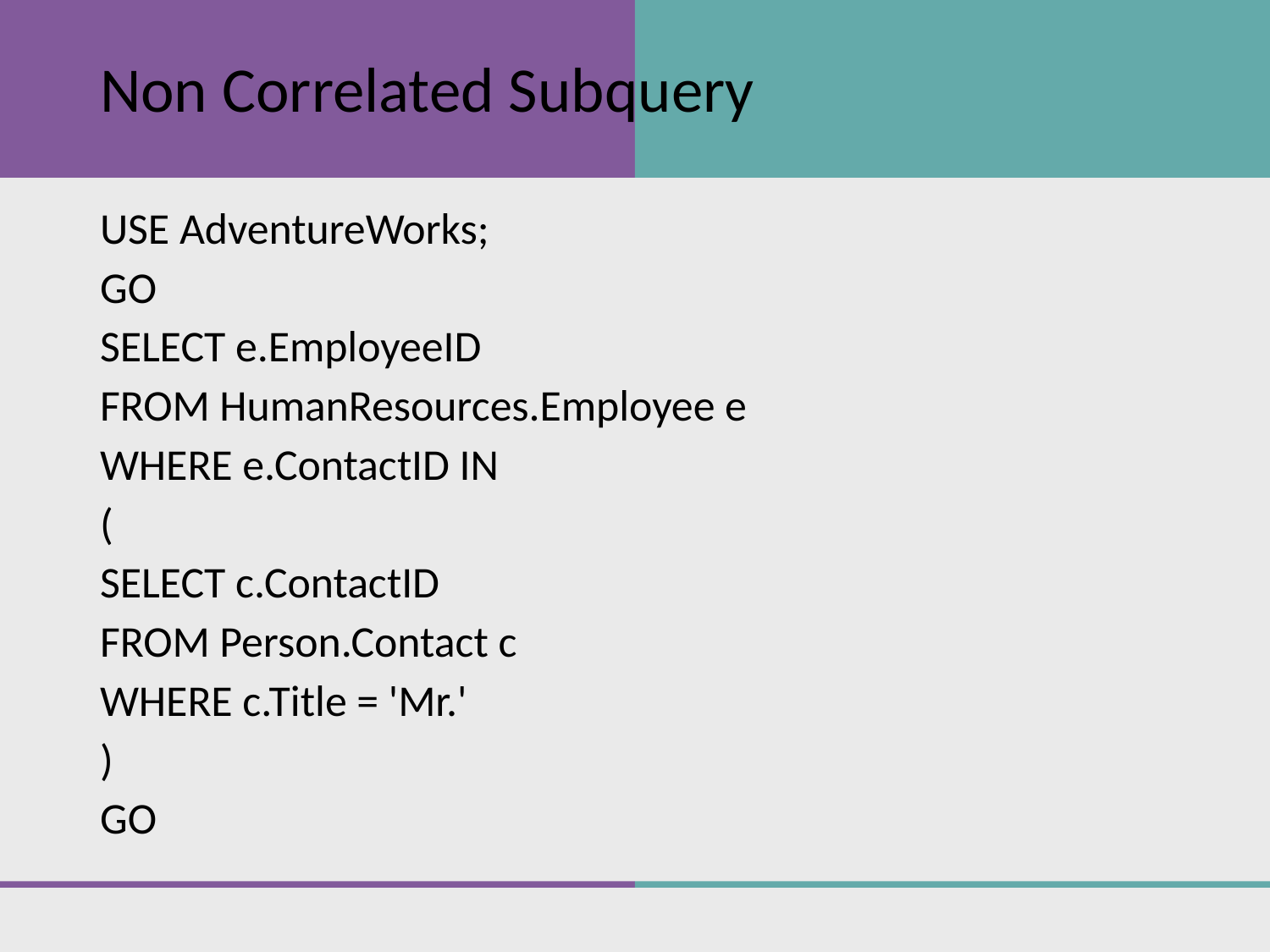

# Non Correlated Subquery
USE AdventureWorks;
GO
SELECT e.EmployeeID
FROM HumanResources.Employee e
WHERE e.ContactID IN
(
SELECT c.ContactID
FROM Person.Contact c
WHERE c.Title = 'Mr.'
)
GO